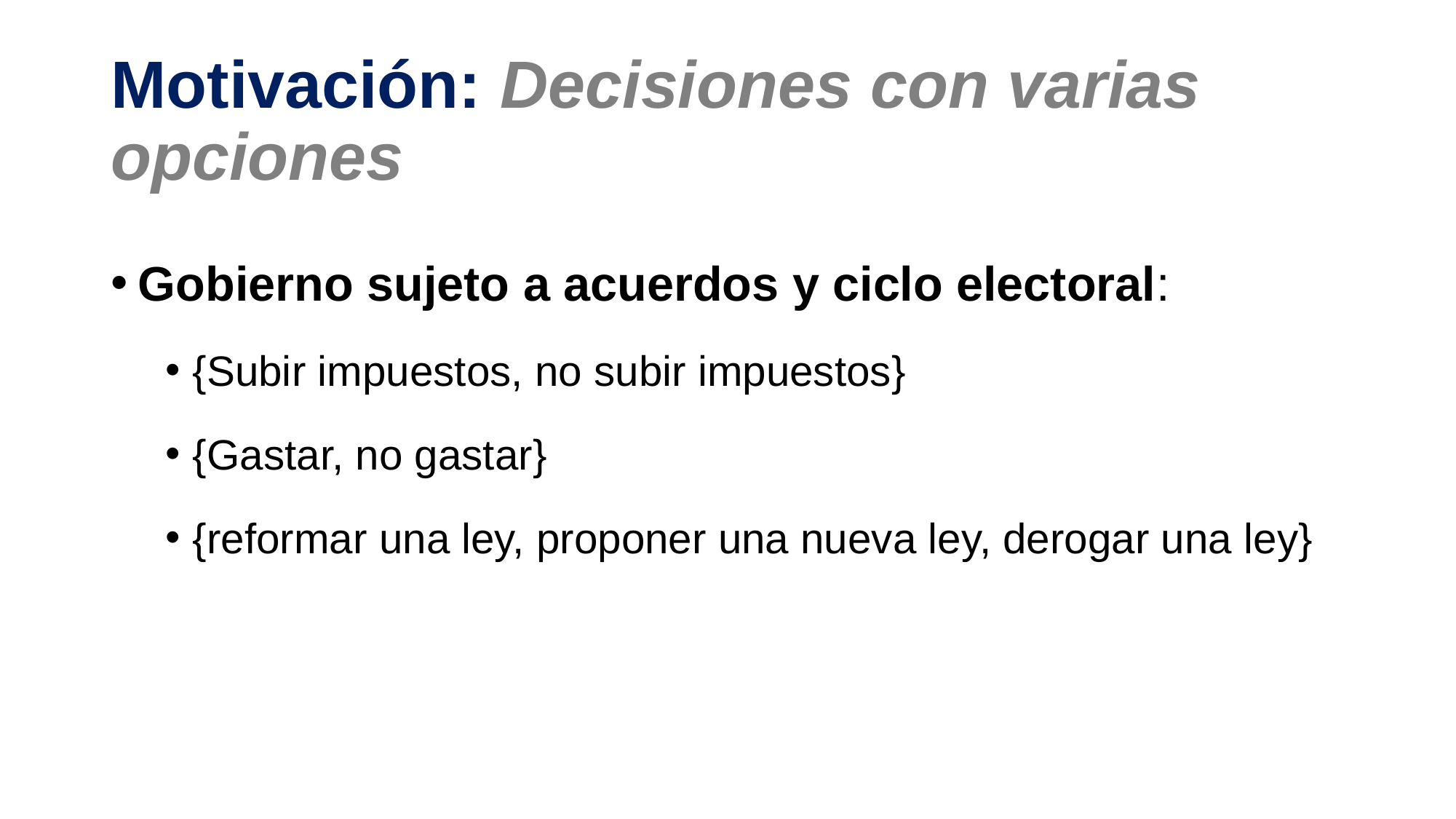

# Motivación: Decisiones con varias opciones
Gobierno sujeto a acuerdos y ciclo electoral:
{Subir impuestos, no subir impuestos}
{Gastar, no gastar}
{reformar una ley, proponer una nueva ley, derogar una ley}